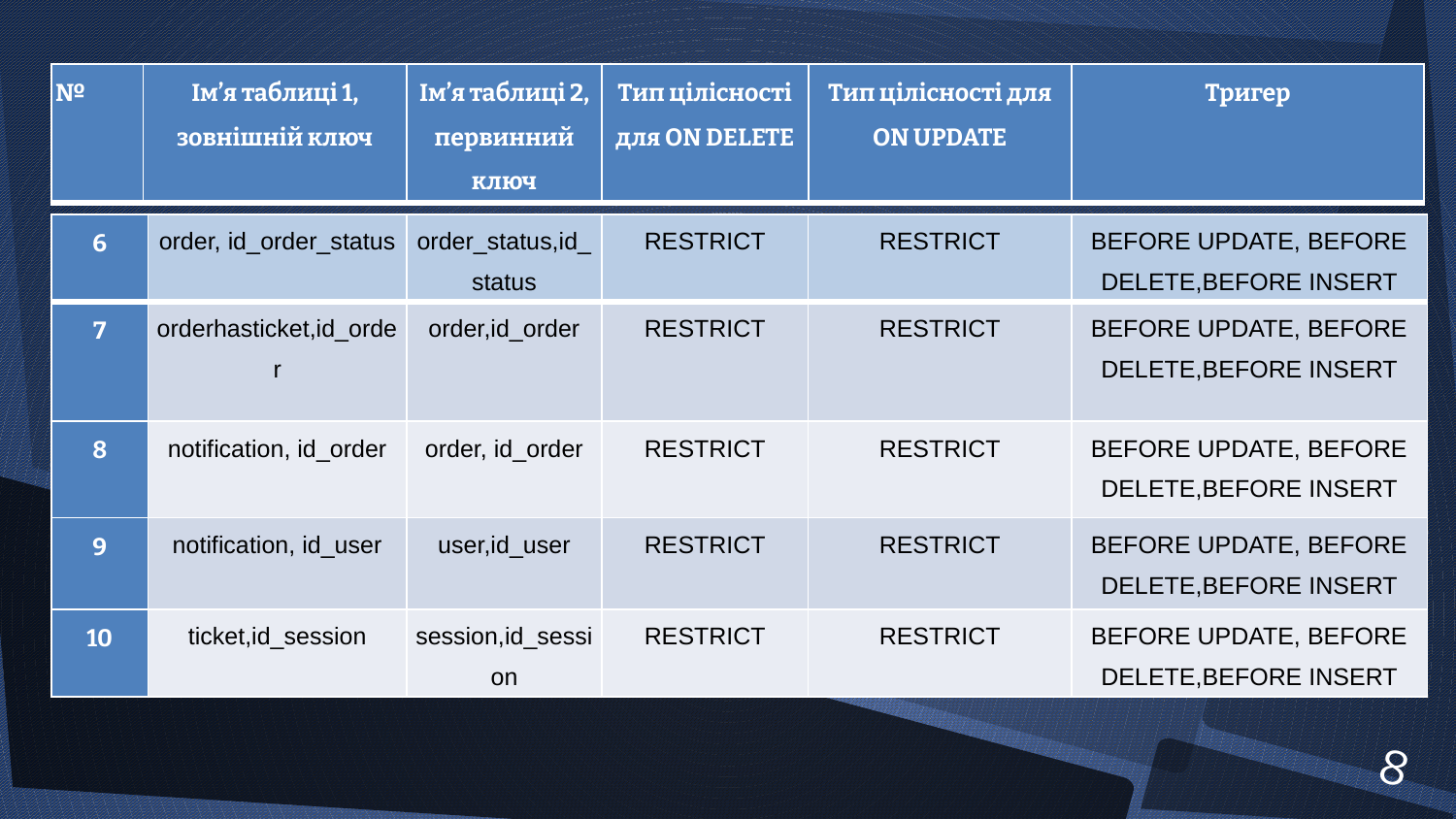

Визначення посилальної цілісності БД з таблицями MyISAM
| № | Ім’я таблиці 1, зовнішній ключ | Ім’я таблиці 2, первинний ключ | Тип цілісності для ON DELETE | Тип цілісності для ON UPDATE | Тригер |
| --- | --- | --- | --- | --- | --- |
Продовження таблиці 1
| 6 | order, id\_order\_status | order\_status,id\_status | RESTRICT | RESTRICT | BEFORE UPDATE, BEFORE DELETE,BEFORE INSERT |
| --- | --- | --- | --- | --- | --- |
| 7 | orderhasticket,id\_order | order,id\_order | RESTRICT | RESTRICT | BEFORE UPDATE, BEFORE DELETE,BEFORE INSERT |
| 8 | notification, id\_order | order, id\_order | RESTRICT | RESTRICT | BEFORE UPDATE, BEFORE DELETE,BEFORE INSERT |
| 9 | notification, id\_user | user,id\_user | RESTRICT | RESTRICT | BEFORE UPDATE, BEFORE DELETE,BEFORE INSERT |
| 10 | ticket,id\_session | session,id\_session | RESTRICT | RESTRICT | BEFORE UPDATE, BEFORE DELETE,BEFORE INSERT |
8